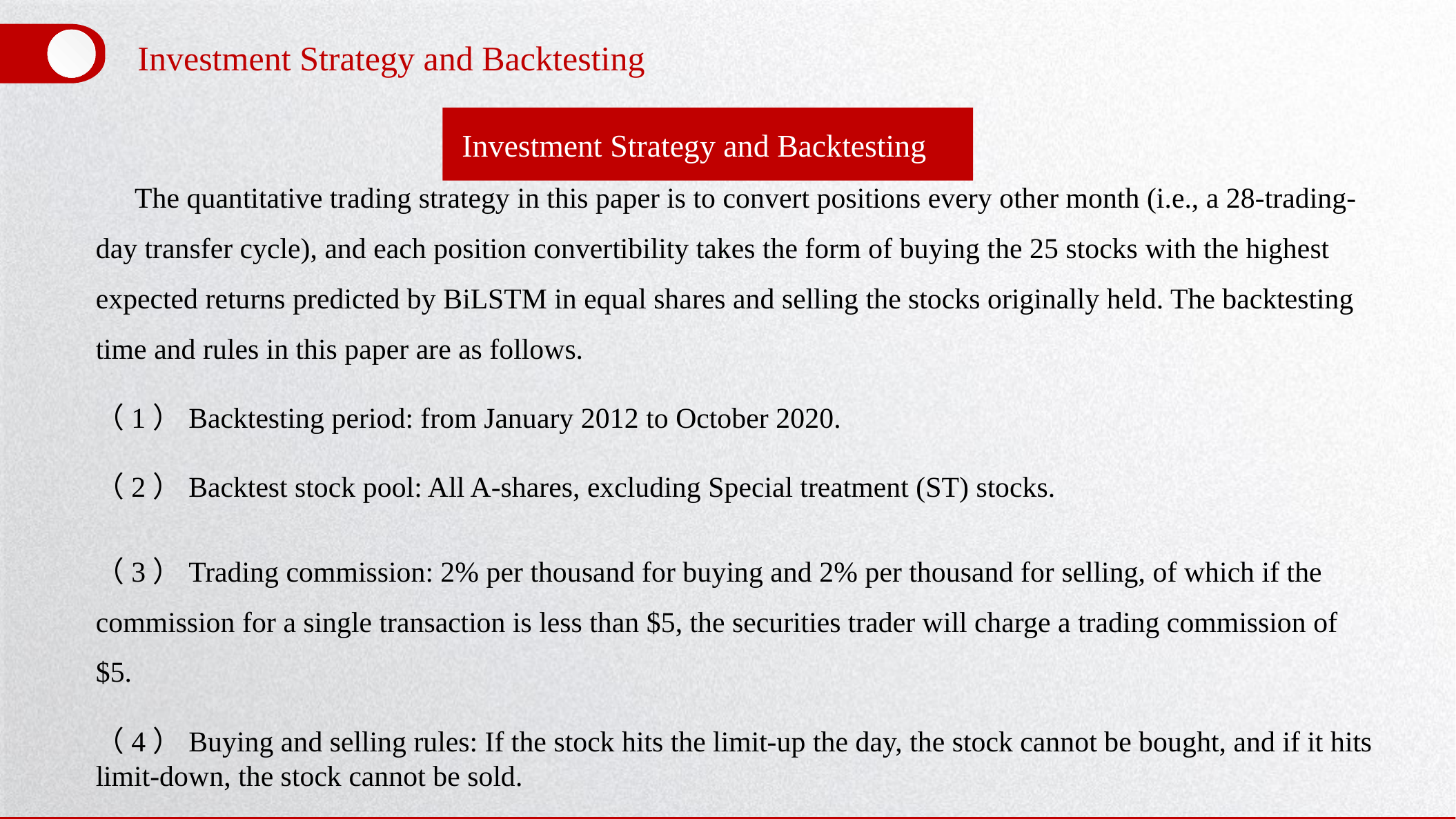

Investment Strategy and Backtesting

Investment Strategy and Backtesting

     The quantitative trading strategy in this paper is to convert positions every other month (i.e., a 28-trading-day transfer cycle), and each position convertibility takes the form of buying the 25 stocks with the highest expected returns predicted by BiLSTM in equal shares and selling the stocks originally held. The backtesting time and rules in this paper are as follows.

（1）Backtesting period: from January 2012 to October 2020.

（2）Backtest stock pool: All A-shares, excluding Special treatment (ST) stocks.

（3）Trading commission: 2% per thousand for buying and 2% per thousand for selling, of which if the commission for a single transaction is less than $5, the securities trader will charge a trading commission of $5.

（4）Buying and selling rules: If the stock hits the limit-up the day, the stock cannot be bought, and if it hits limit-down, the stock cannot be sold.